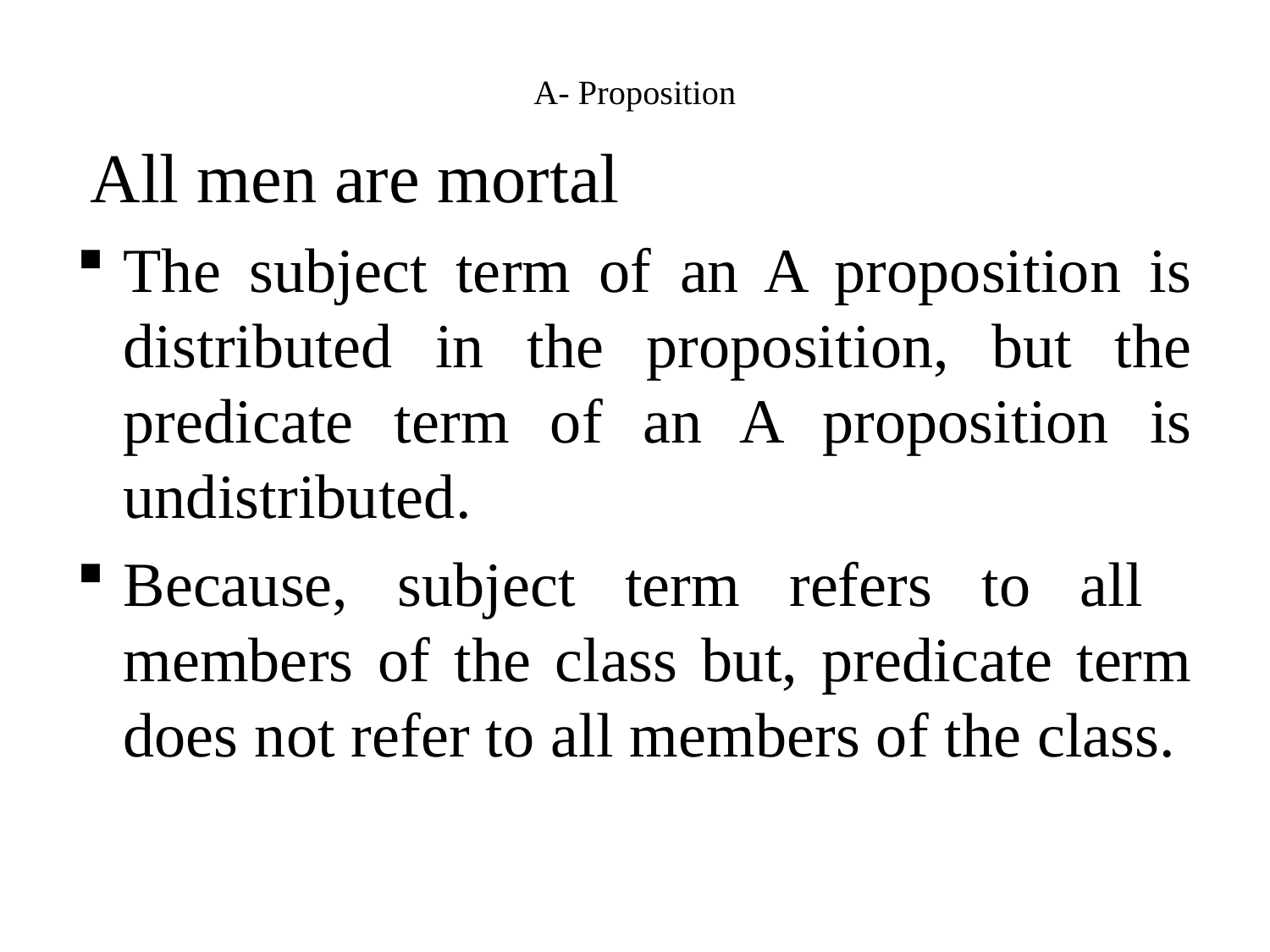

# A- Proposition
 All men are mortal
The subject term of an A proposition is distributed in the proposition, but the predicate term of an A proposition is undistributed.
Because, subject term refers to all  members of the class but, predicate term does not refer to all members of the class.